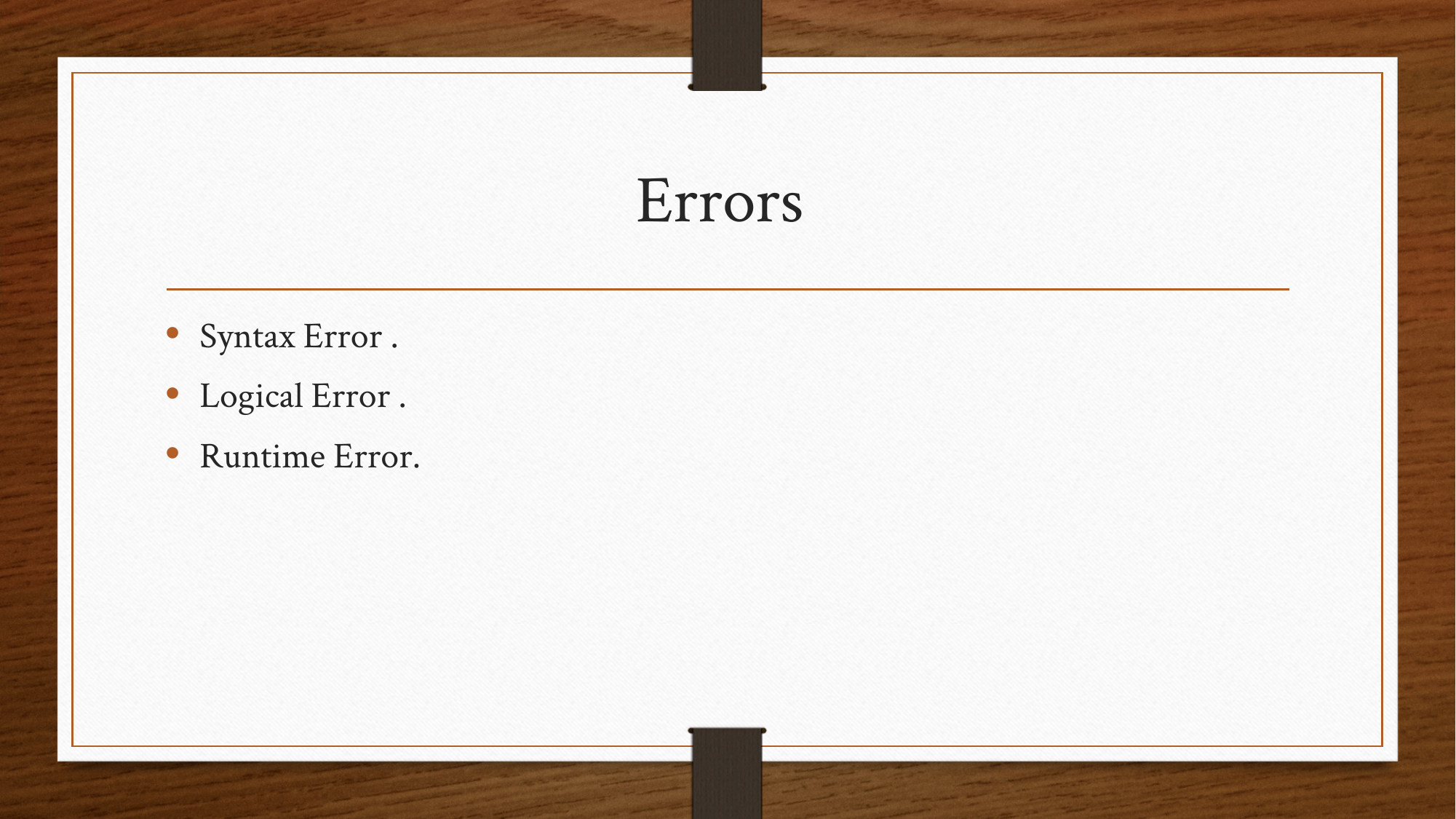

# Errors
Syntax Error .
Logical Error .
Runtime Error.